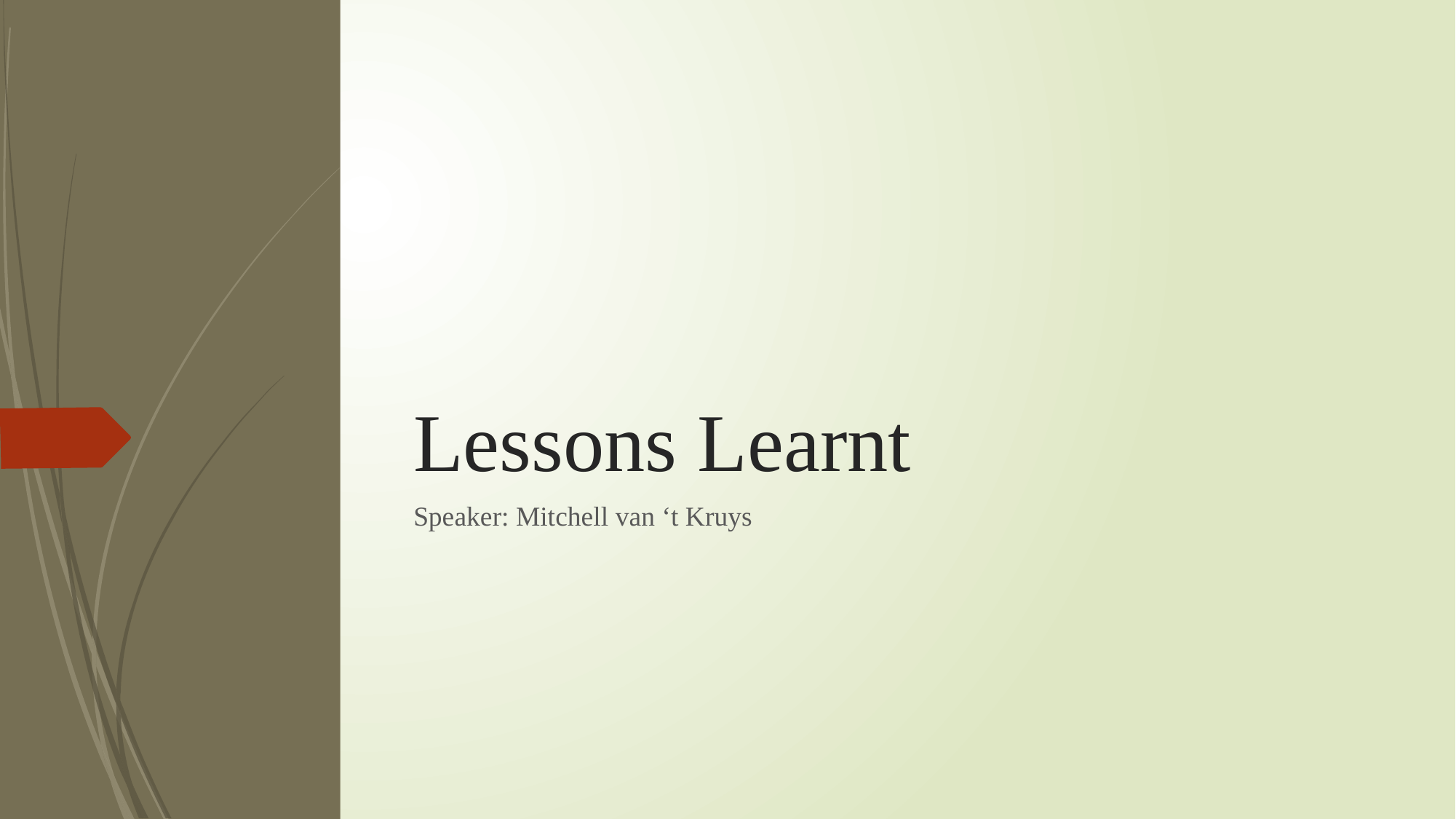

# Lessons Learnt

Speaker: Mitchell van ‘t Kruys